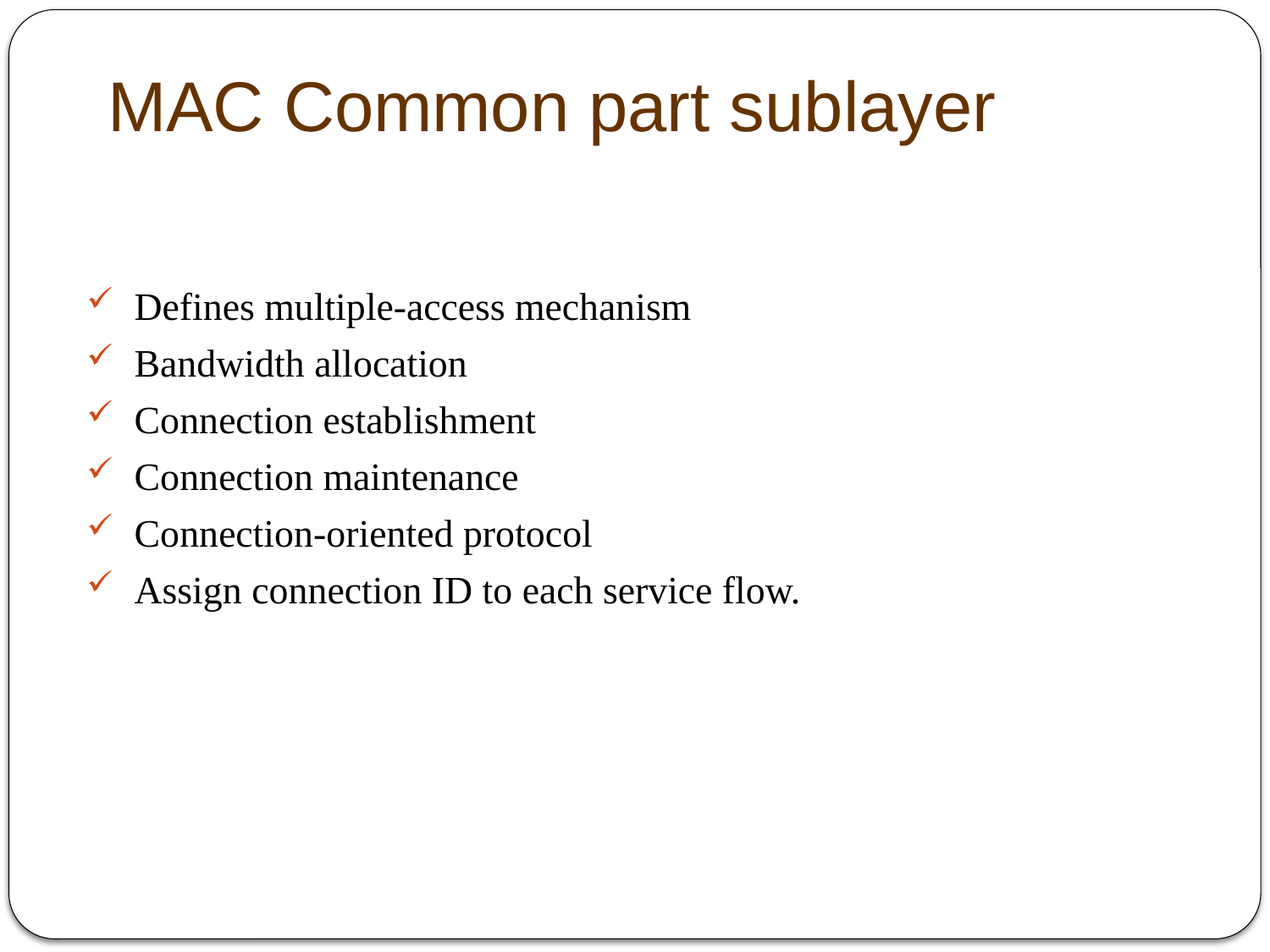

# MAC Common part sublayer
 Defines multiple-access mechanism
 Bandwidth allocation
 Connection establishment
 Connection maintenance
 Connection-oriented protocol
 Assign connection ID to each service flow.